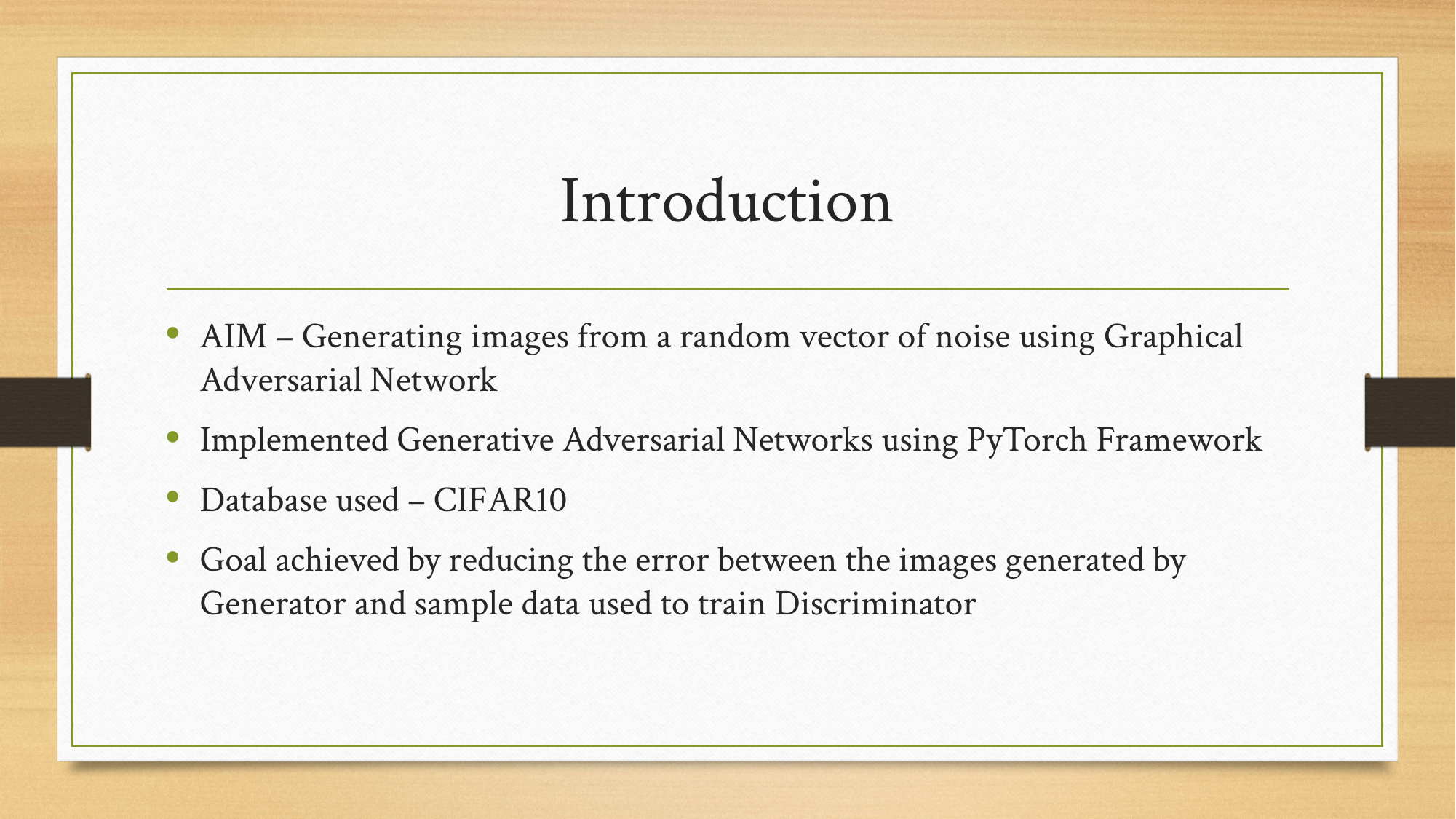

# Introduction
AIM – Generating images from a random vector of noise using Graphical Adversarial Network
Implemented Generative Adversarial Networks using PyTorch Framework
Database used – CIFAR10
Goal achieved by reducing the error between the images generated by Generator and sample data used to train Discriminator